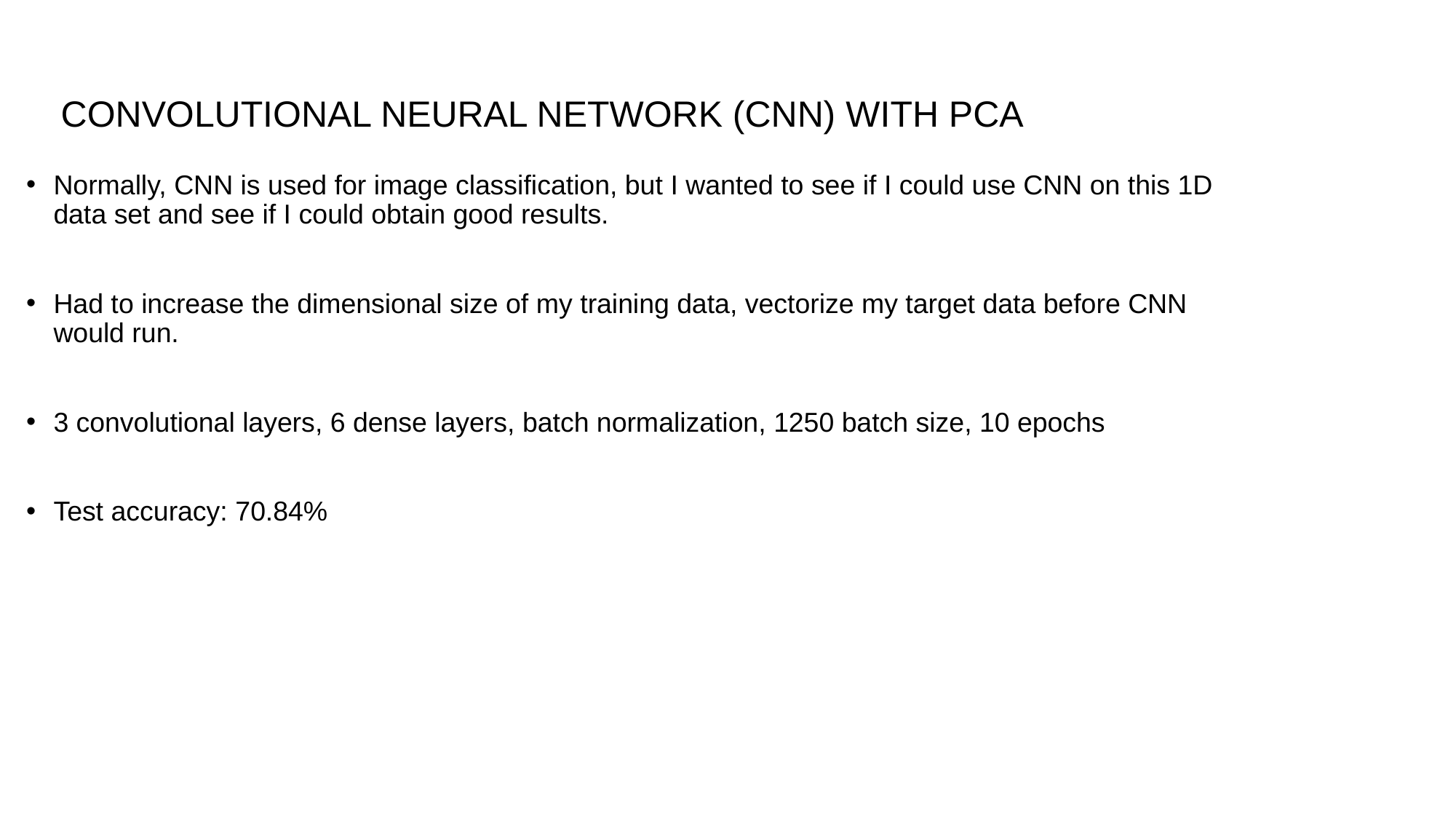

CONVOLUTIONAL NEURAL NETWORK (CNN) WITH PCA
Normally, CNN is used for image classification, but I wanted to see if I could use CNN on this 1D data set and see if I could obtain good results.

Had to increase the dimensional size of my training data, vectorize my target data before CNN would run.

3 convolutional layers, 6 dense layers, batch normalization, 1250 batch size, 10 epochs

Test accuracy: 70.84%